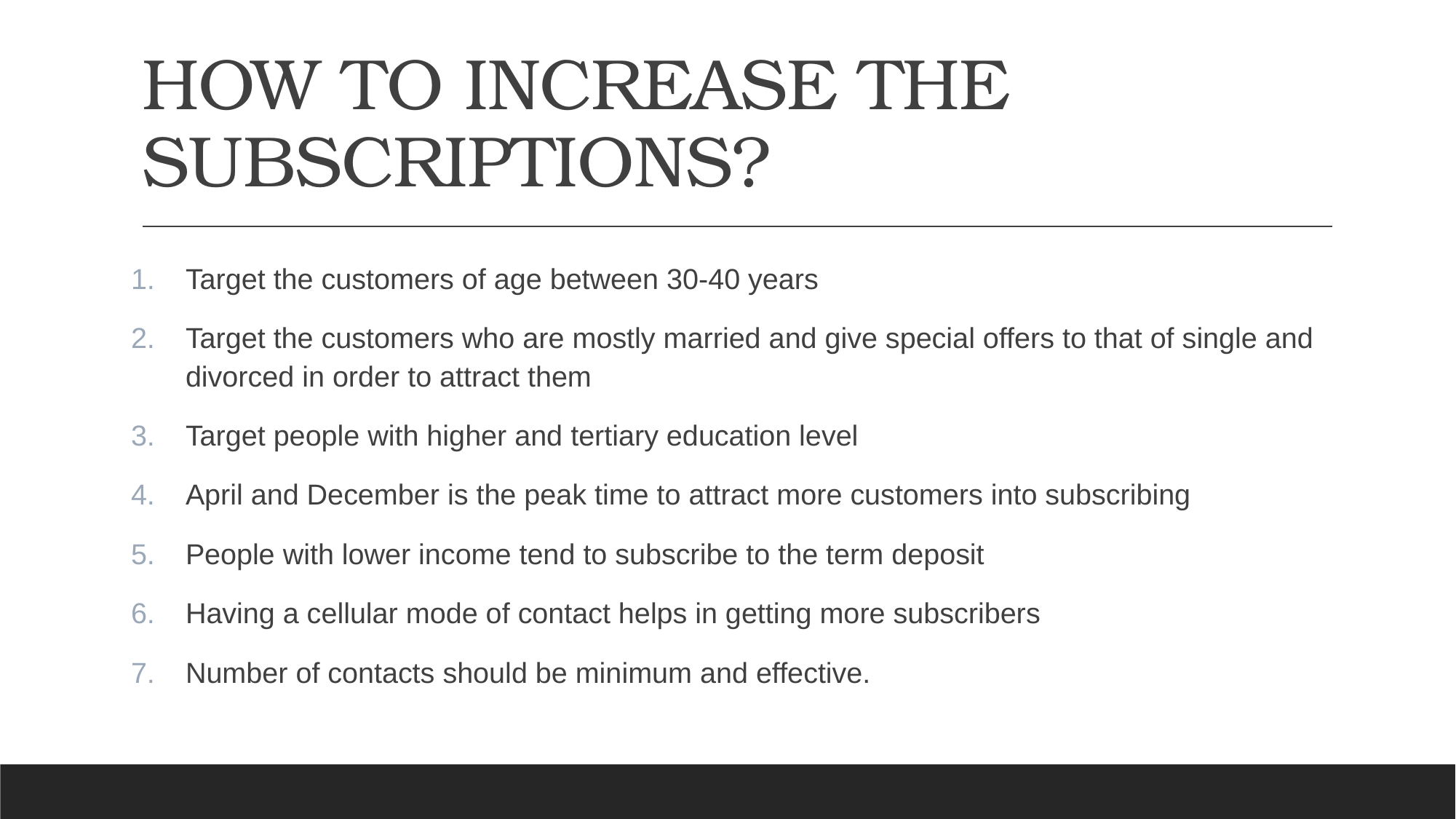

# HOW TO INCREASE THE SUBSCRIPTIONS?
Target the customers of age between 30-40 years
Target the customers who are mostly married and give special offers to that of single and divorced in order to attract them
Target people with higher and tertiary education level
April and December is the peak time to attract more customers into subscribing
People with lower income tend to subscribe to the term deposit
Having a cellular mode of contact helps in getting more subscribers
Number of contacts should be minimum and effective.